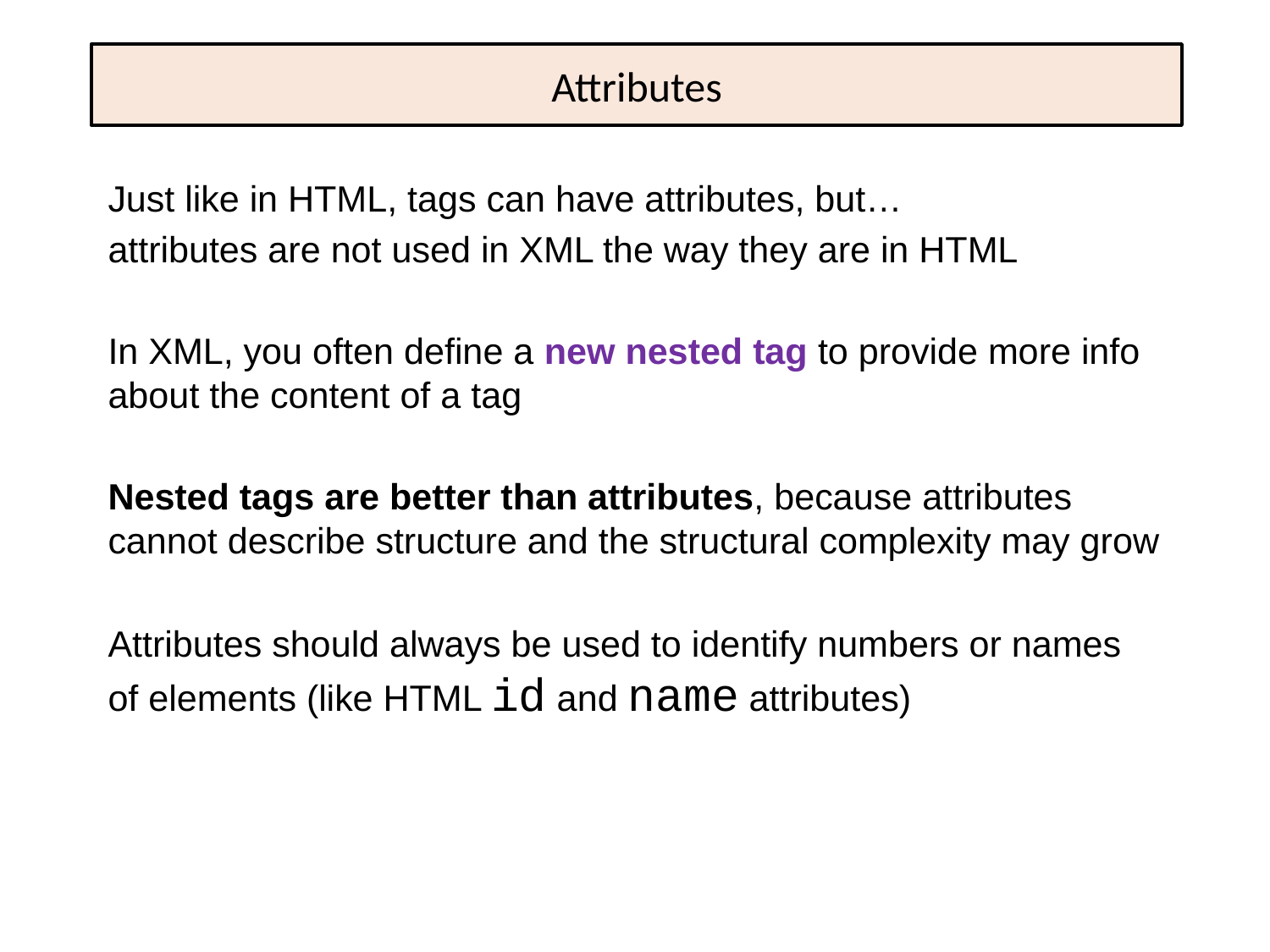

# Attributes
Just like in HTML, tags can have attributes, but…
attributes are not used in XML the way they are in HTML

In XML, you often define a new nested tag to provide more info about the content of a tag

Nested tags are better than attributes, because attributes cannot describe structure and the structural complexity may grow

Attributes should always be used to identify numbers or names of elements (like HTML id and name attributes)